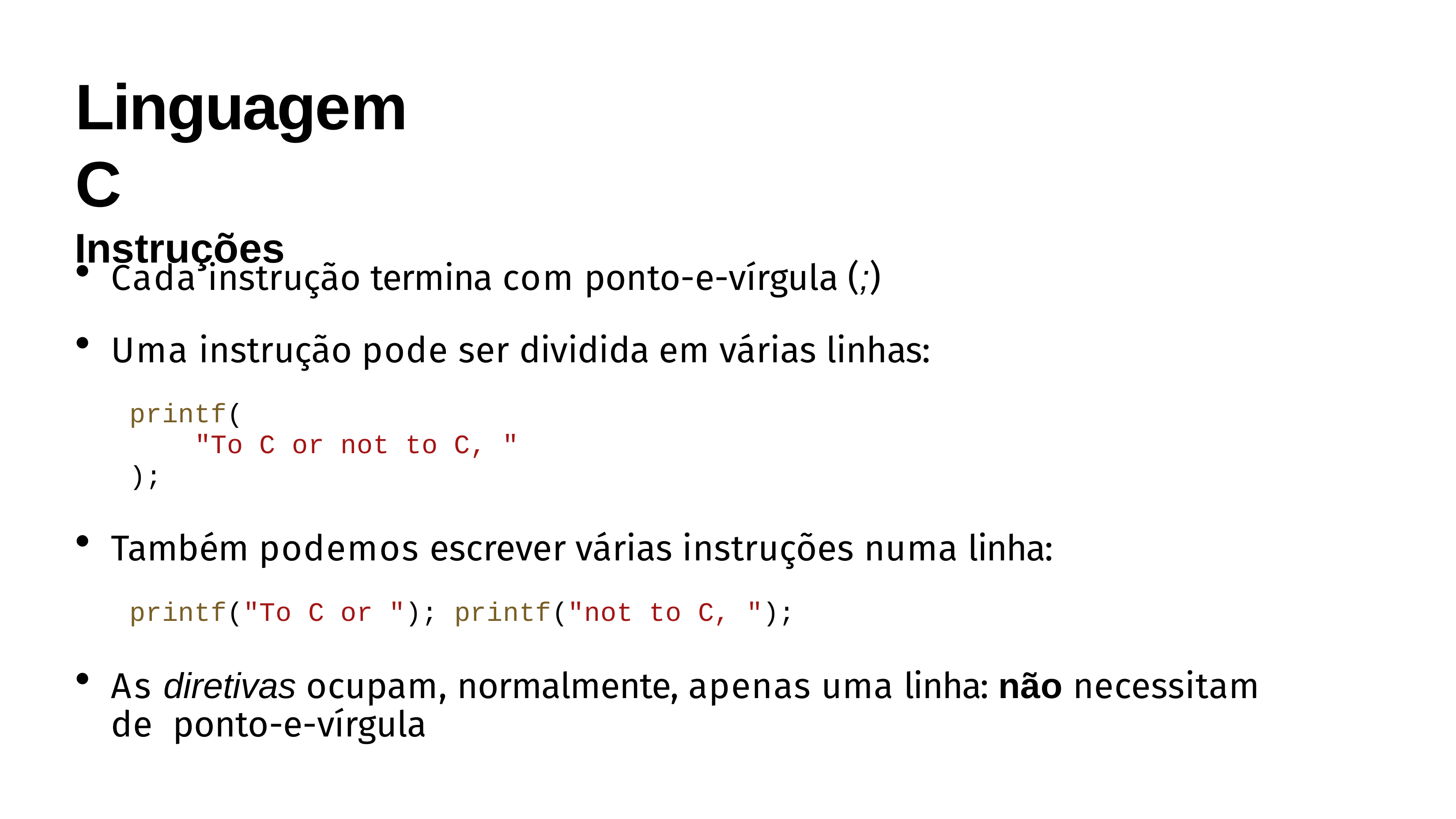

# Linguagem C
Instruções
Cada instrução termina com ponto-e-vírgula (;)
Uma instrução pode ser dividida em várias linhas:
printf(
"To C or not to C, "
);

Também podemos escrever várias instruções numa linha:
printf("To C or "); printf("not to C, ");

As diretivas ocupam, normalmente, apenas uma linha: não necessitam de  ponto-e-vírgula